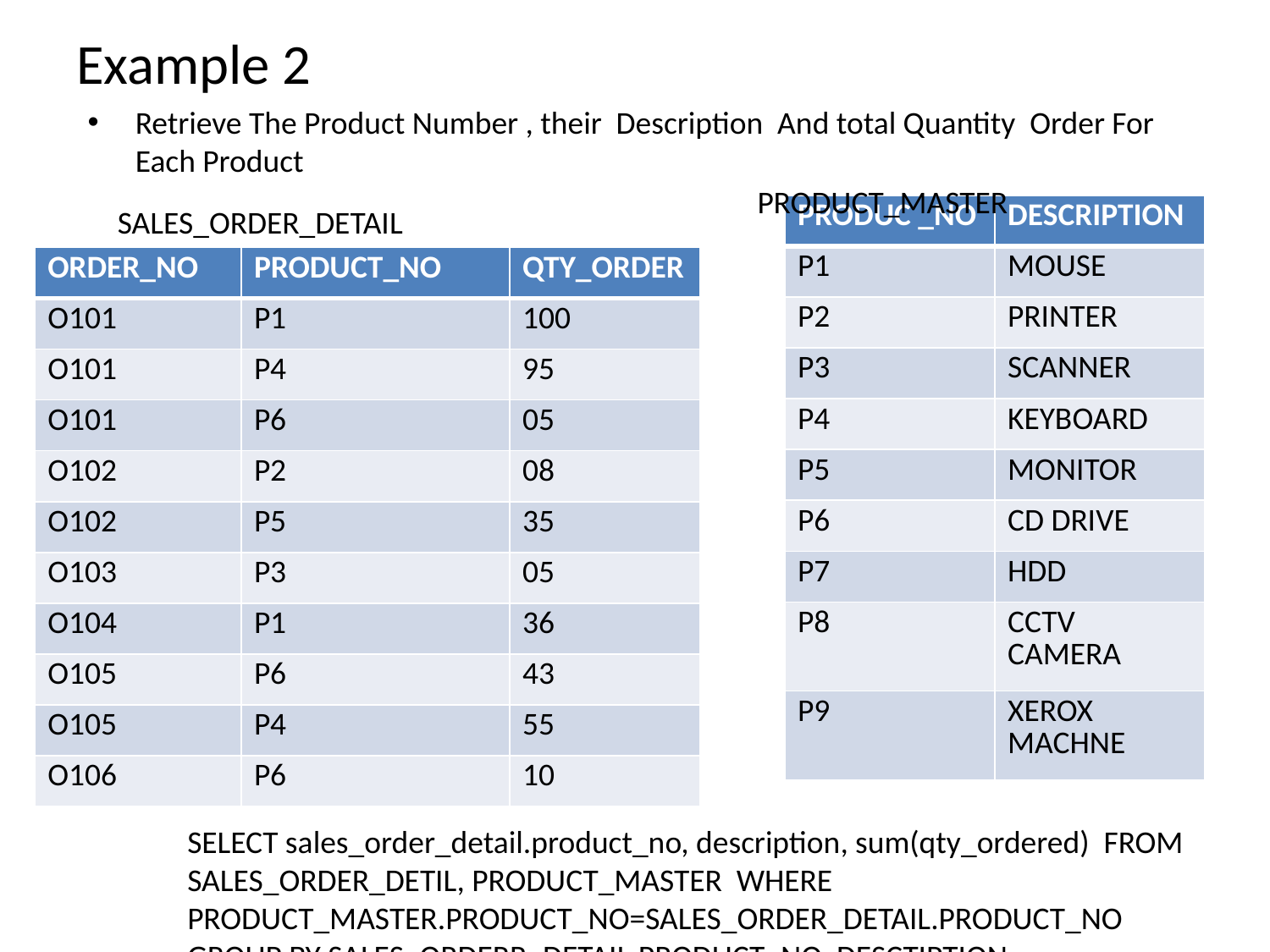

# Example 2
Retrieve The Product Number , their  Description  And total Quantity  Order For Each Product

PRODUCT_MASTER
| PRODUC \_NO | DESCRIPTION |
| --- | --- |
| P1 | MOUSE |
| P2 | PRINTER |
| P3 | SCANNER |
| P4 | KEYBOARD |
| P5 | MONITOR |
| P6 | CD DRIVE |
| P7 | HDD |
| P8 | CCTV CAMERA |
| P9 | XEROX MACHNE |
SALES_ORDER_DETAIL
| ORDER\_NO | PRODUCT\_NO | QTY\_ORDER |
| --- | --- | --- |
| O101 | P1 | 100 |
| O101 | P4 | 95 |
| O101 | P6 | 05 |
| O102 | P2 | 08 |
| O102 | P5 | 35 |
| O103 | P3 | 05 |
| O104 | P1 | 36 |
| O105 | P6 | 43 |
| O105 | P4 | 55 |
| O106 | P6 | 10 |
SELECT sales_order_detail.product_no, description, sum(qty_ordered)  FROM SALES_ORDER_DETIL, PRODUCT_MASTER  WHERE PRODUCT_MASTER.PRODUCT_NO=SALES_ORDER_DETAIL.PRODUCT_NO GROUP BY SALES_ORDERR_DETAIL.PRODUCT_NO, DESCTIPTION;